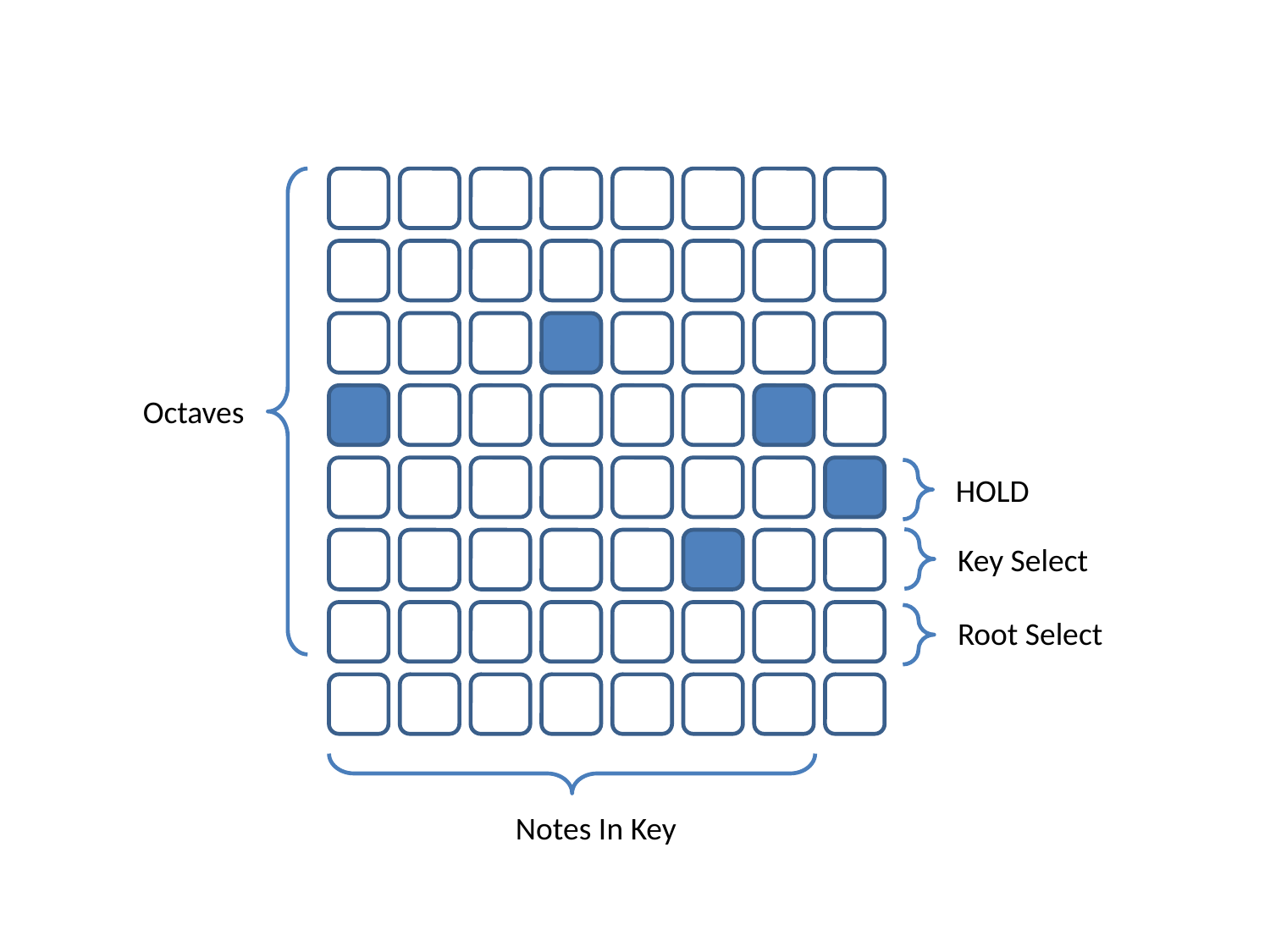

Octaves

HOLD

Key Select

Root Select
Notes In Key